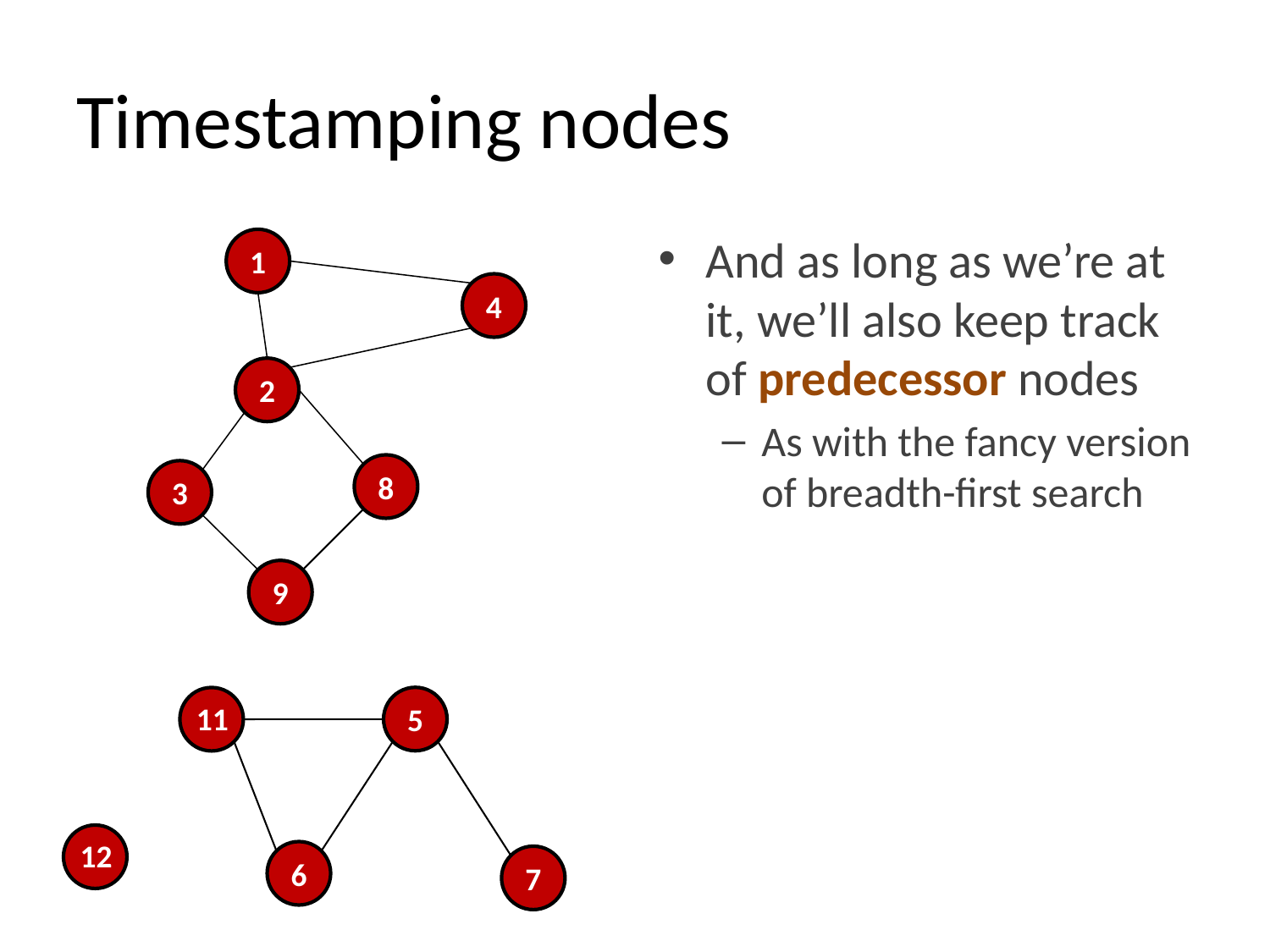

# Timestamping nodes
And as long as we’re at it, we’ll also keep track of predecessor nodes
As with the fancy version of breadth-first search
1
4
2
8
3
9
5

11

12
6
7